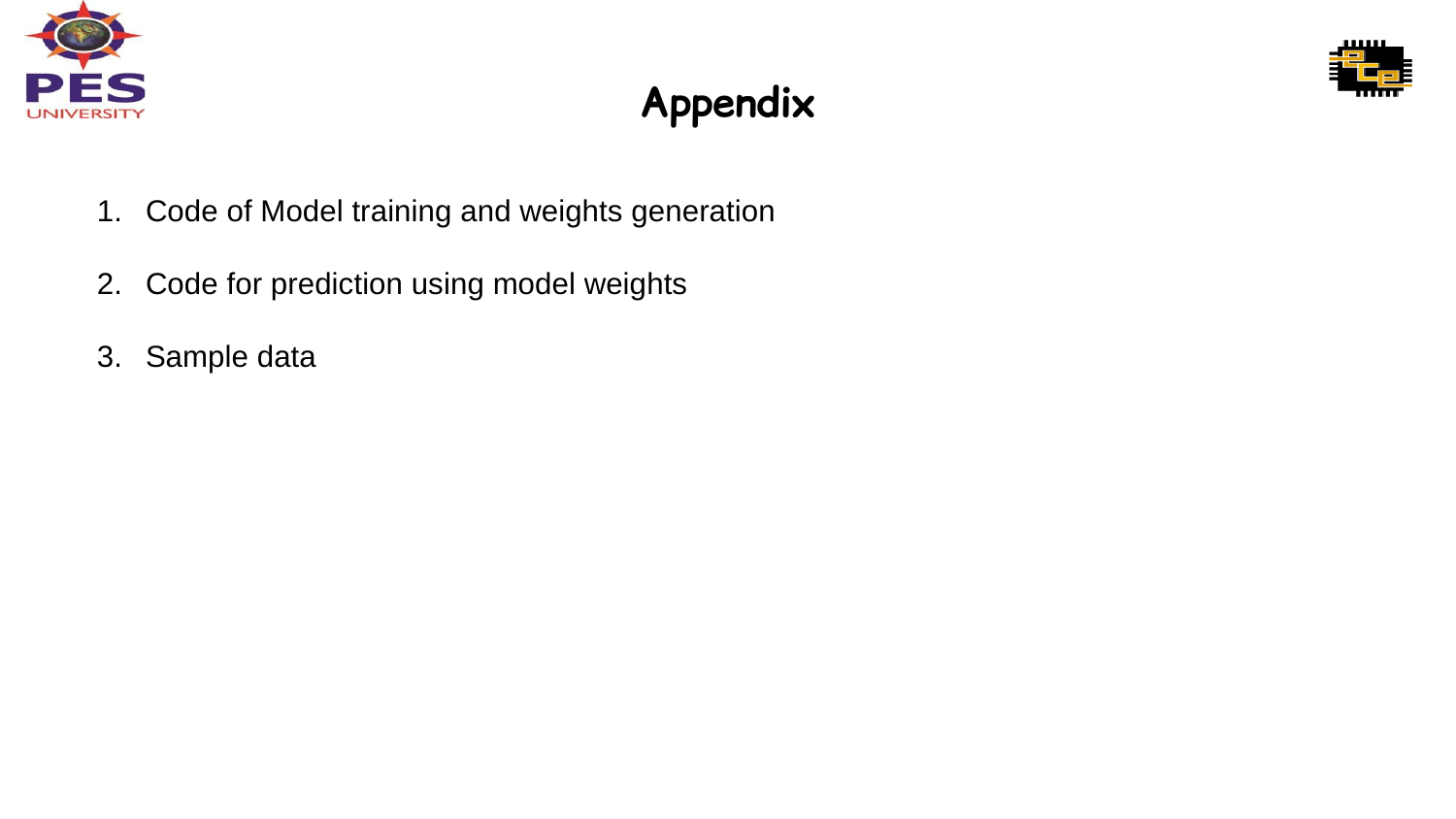

# Appendix
Code of Model training and weights generation

Code for prediction using model weights

Sample data